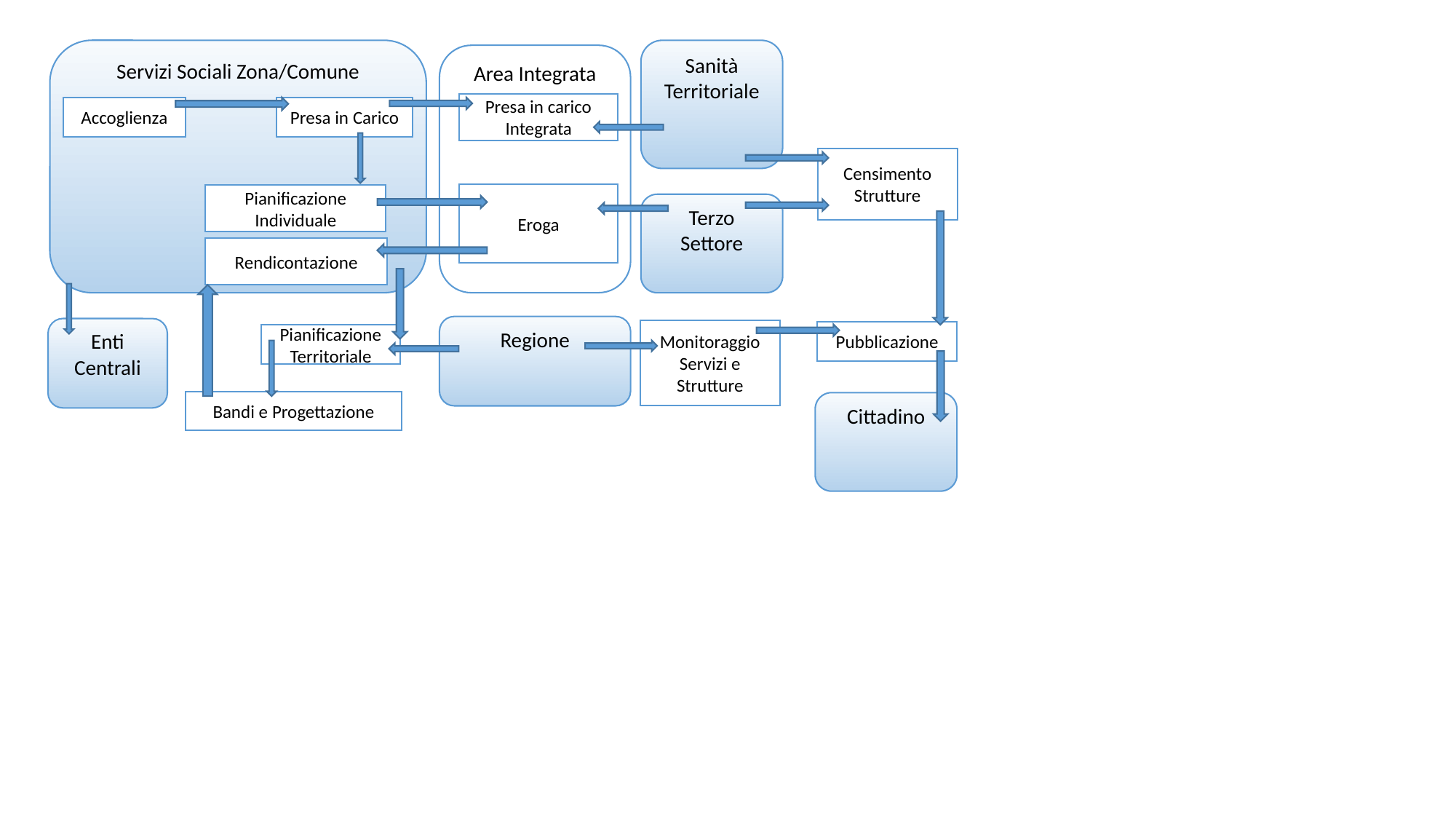

Servizi Sociali Zona/Comune
Sanità Territoriale
Area Integrata
Presa in carico Integrata
Accoglienza

Presa in Carico

Censimento
Strutture

Eroga
Pianificazione
Individuale
Terzo Settore

Rendicontazione

Regione
Enti Centrali
Monitoraggio
Servizi e Strutture
Pubblicazione

Pianificazione Territoriale

Bandi e Progettazione
Cittadino